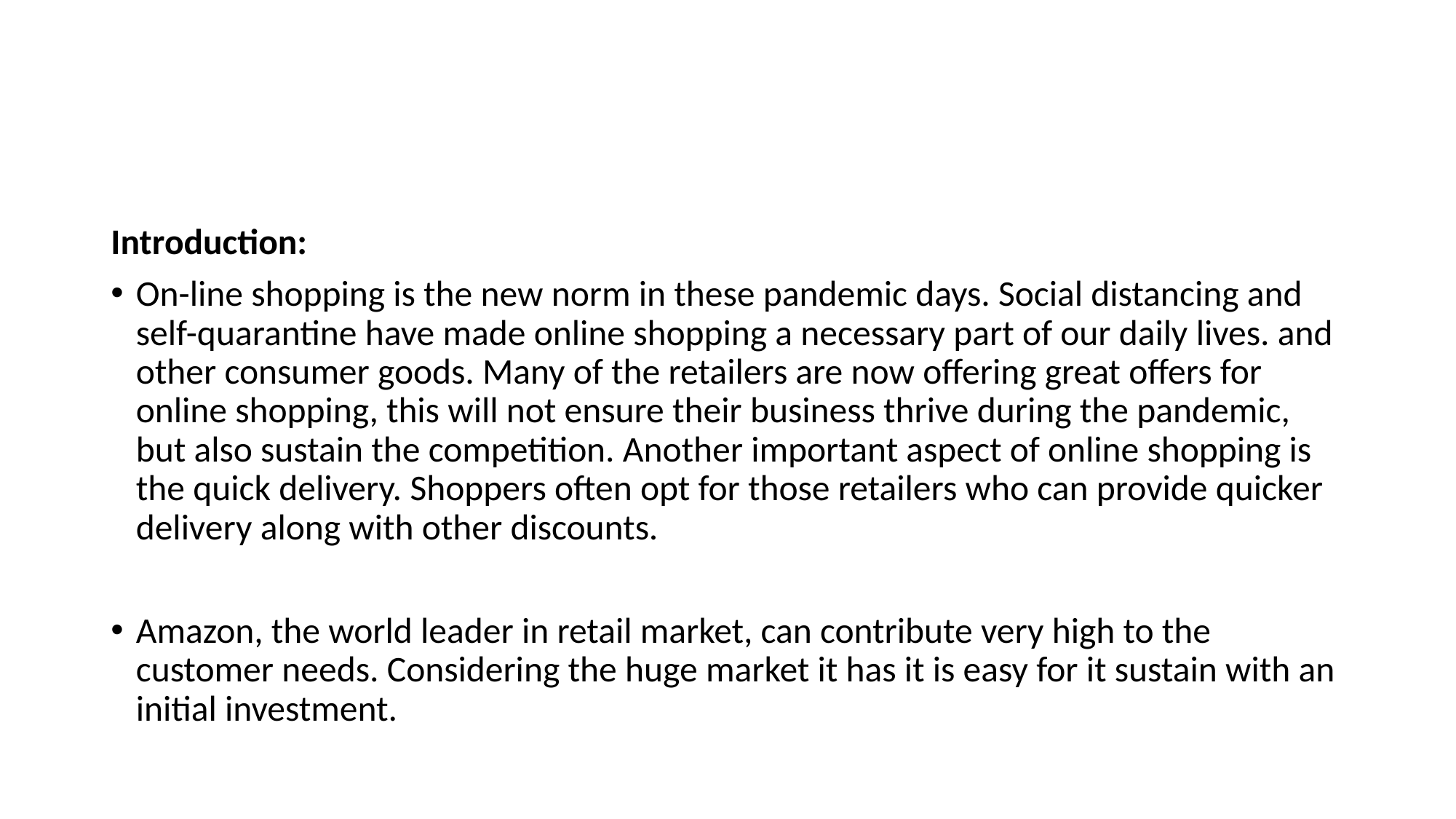

Introduction:
On-line shopping is the new norm in these pandemic days. Social distancing and self-quarantine have made online shopping a necessary part of our daily lives. and other consumer goods. Many of the retailers are now offering great offers for online shopping, this will not ensure their business thrive during the pandemic, but also sustain the competition. Another important aspect of online shopping is the quick delivery. Shoppers often opt for those retailers who can provide quicker delivery along with other discounts.

Amazon, the world leader in retail market, can contribute very high to the customer needs. Considering the huge market it has it is easy for it sustain with an initial investment.